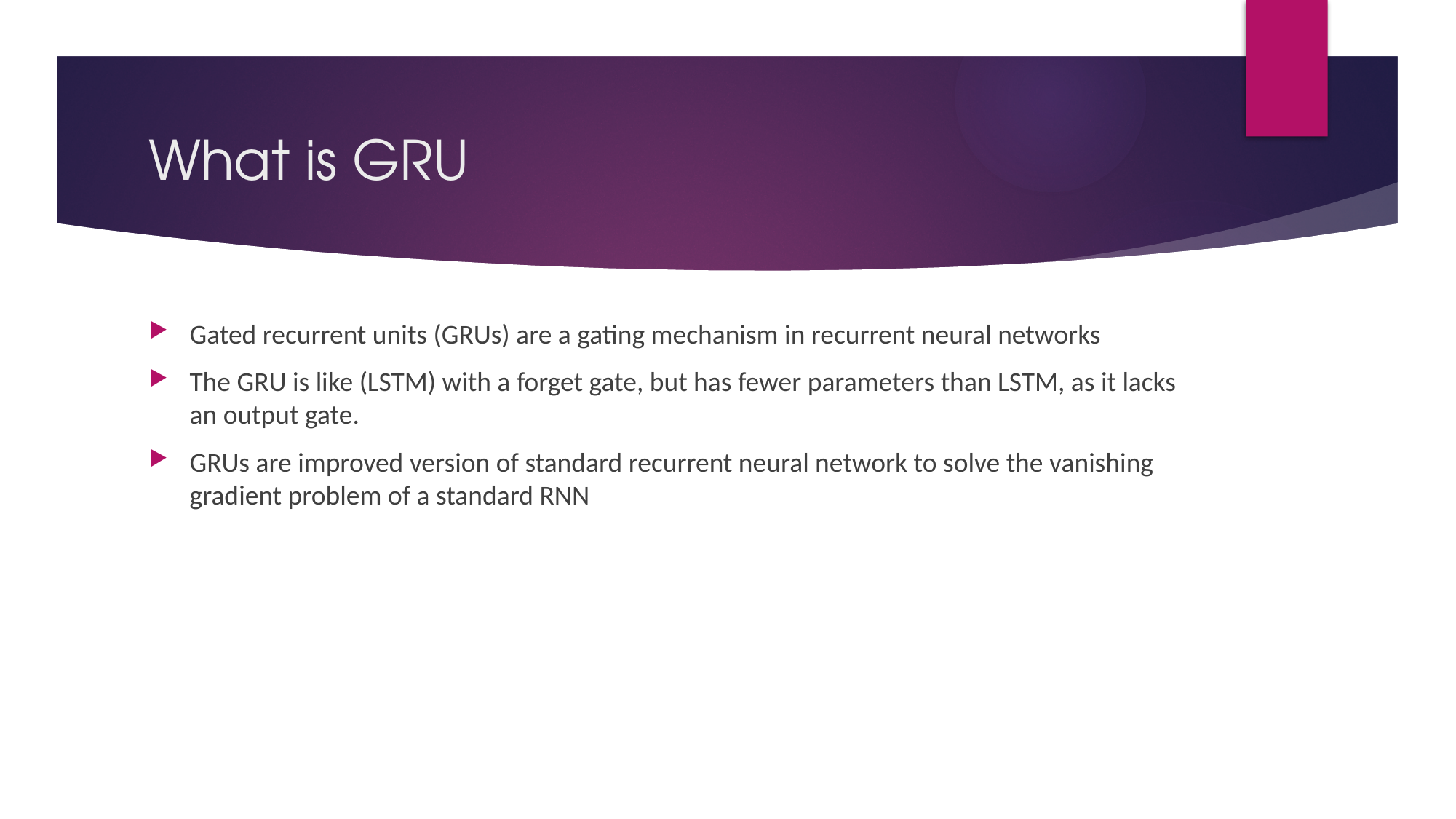

# What is GRU
Gated recurrent units (GRUs) are a gating mechanism in recurrent neural networks
The GRU is like (LSTM) with a forget gate, but has fewer parameters than LSTM, as it lacks an output gate.
GRUs are improved version of standard recurrent neural network to solve the vanishing gradient problem of a standard RNN